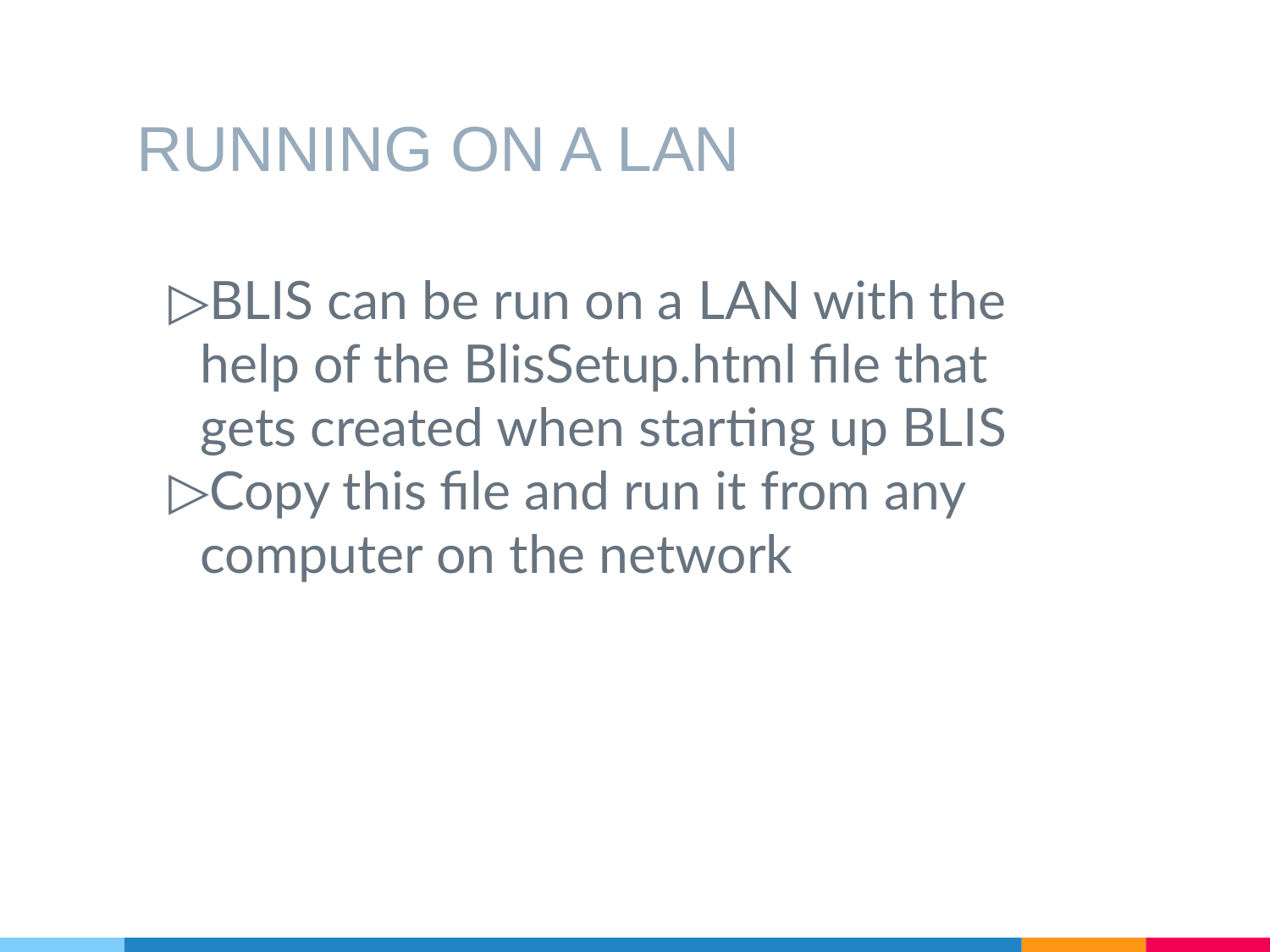

# RUNNING ON A LAN
BLIS can be run on a LAN with the help of the BlisSetup.html file that gets created when starting up BLIS
Copy this file and run it from any computer on the network